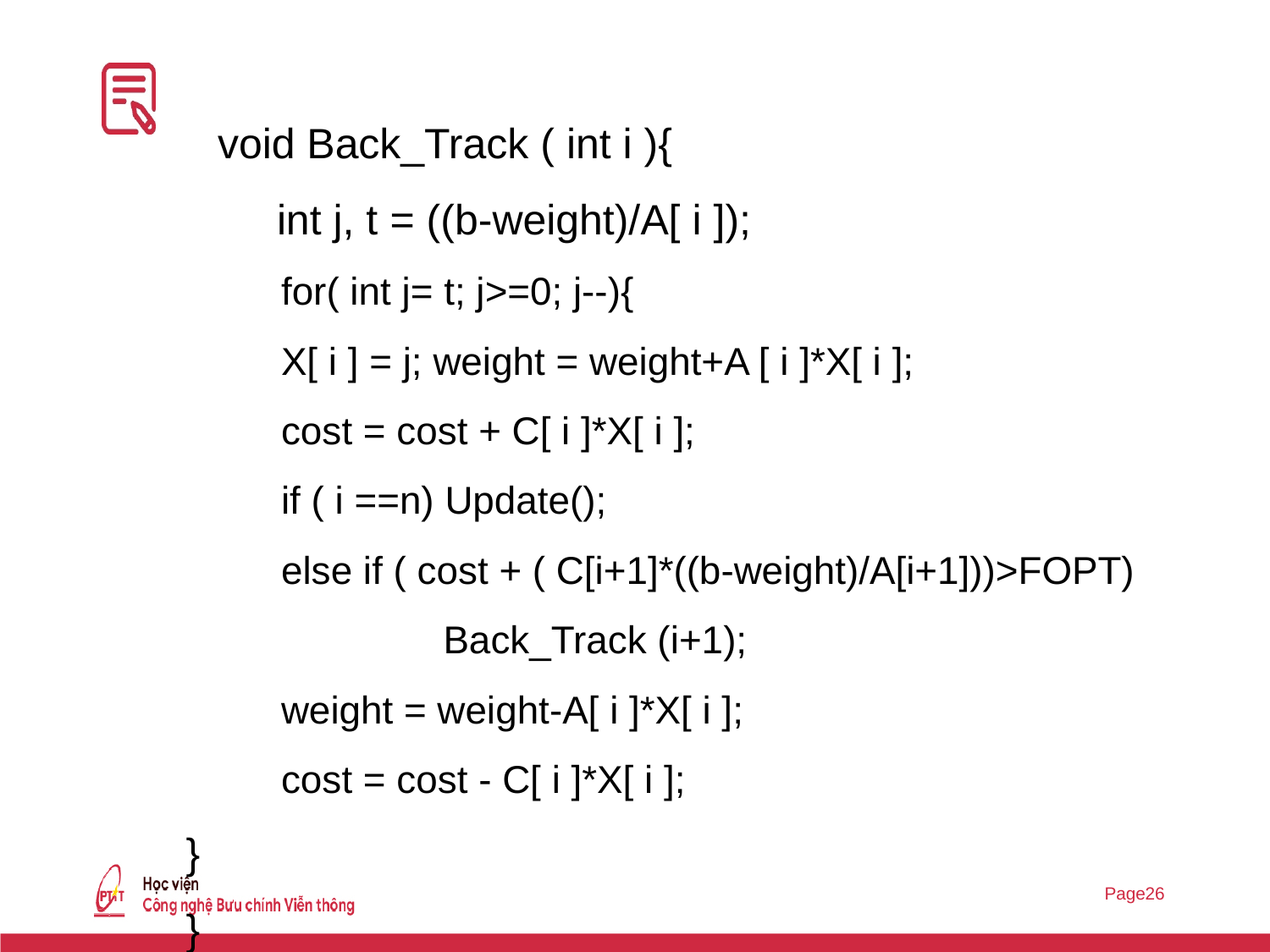

void Back_Track ( int i ){
     int j, t = ((b-weight)/A[ i ]);
for( int j= t; j>=0; j--){
X[ i ] = j; weight = weight+A [ i ]*X[ i ];
cost = cost + C[ i ]*X[ i ];
if ( i ==n) Update();
else if ( cost + ( C[i+1]*((b-weight)/A[i+1]))>FOPT)
               Back_Track (i+1);
weight = weight-A[ i ]*X[ i ];
cost = cost - C[ i ]*X[ i ];
}
}